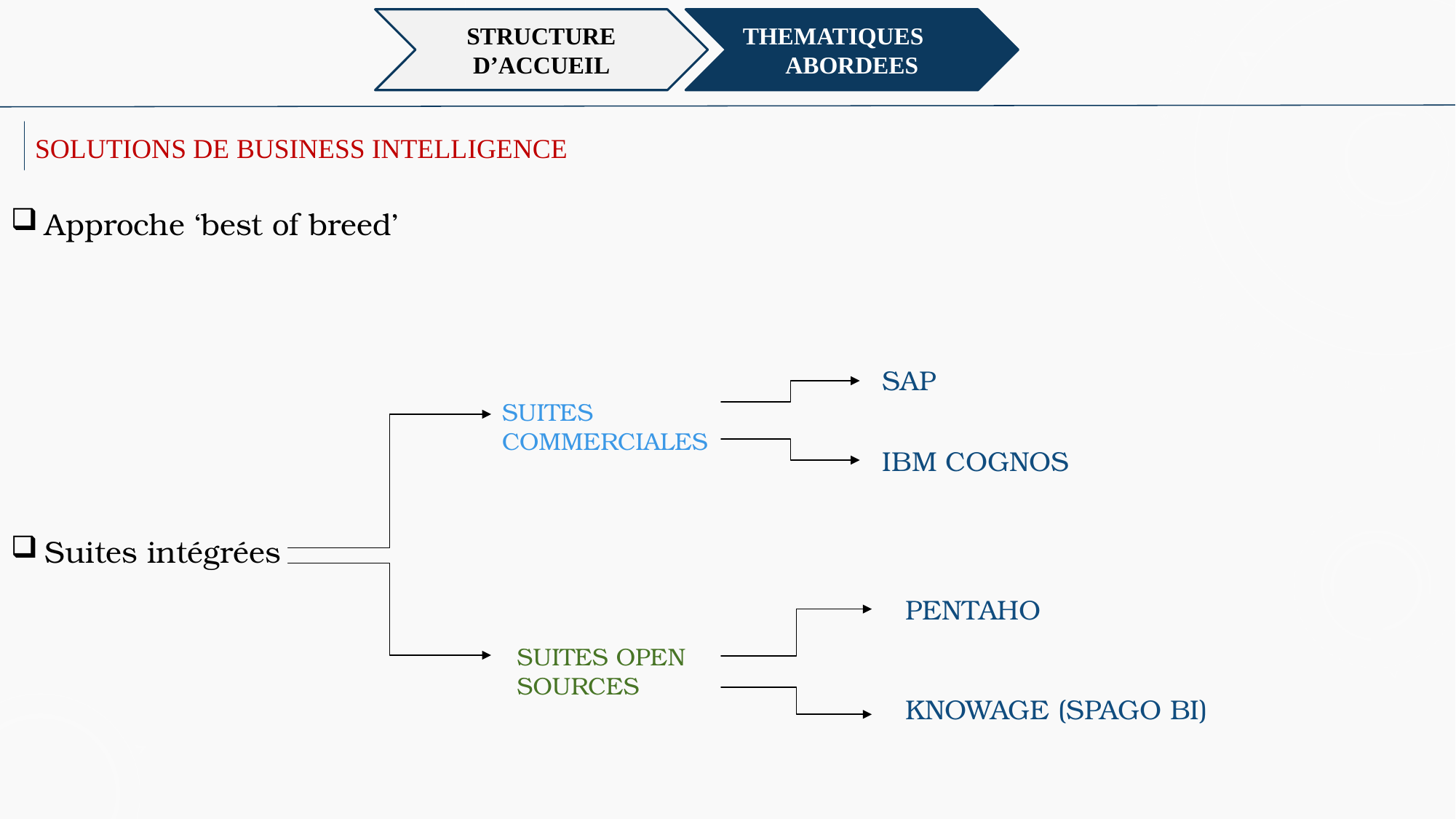

STRUCTURE D’ACCUEIL
THEMATIQUES 	ABORDEES
SOLUTIONS DE BUSINESS INTELLIGENCE
Approche ‘best of breed’

Suites intégrées
SAP
SUITES COMMERCIALES
IBM COGNOS
PENTAHO
SUITES OPEN SOURCES
KNOWAGE (SPAGO BI)